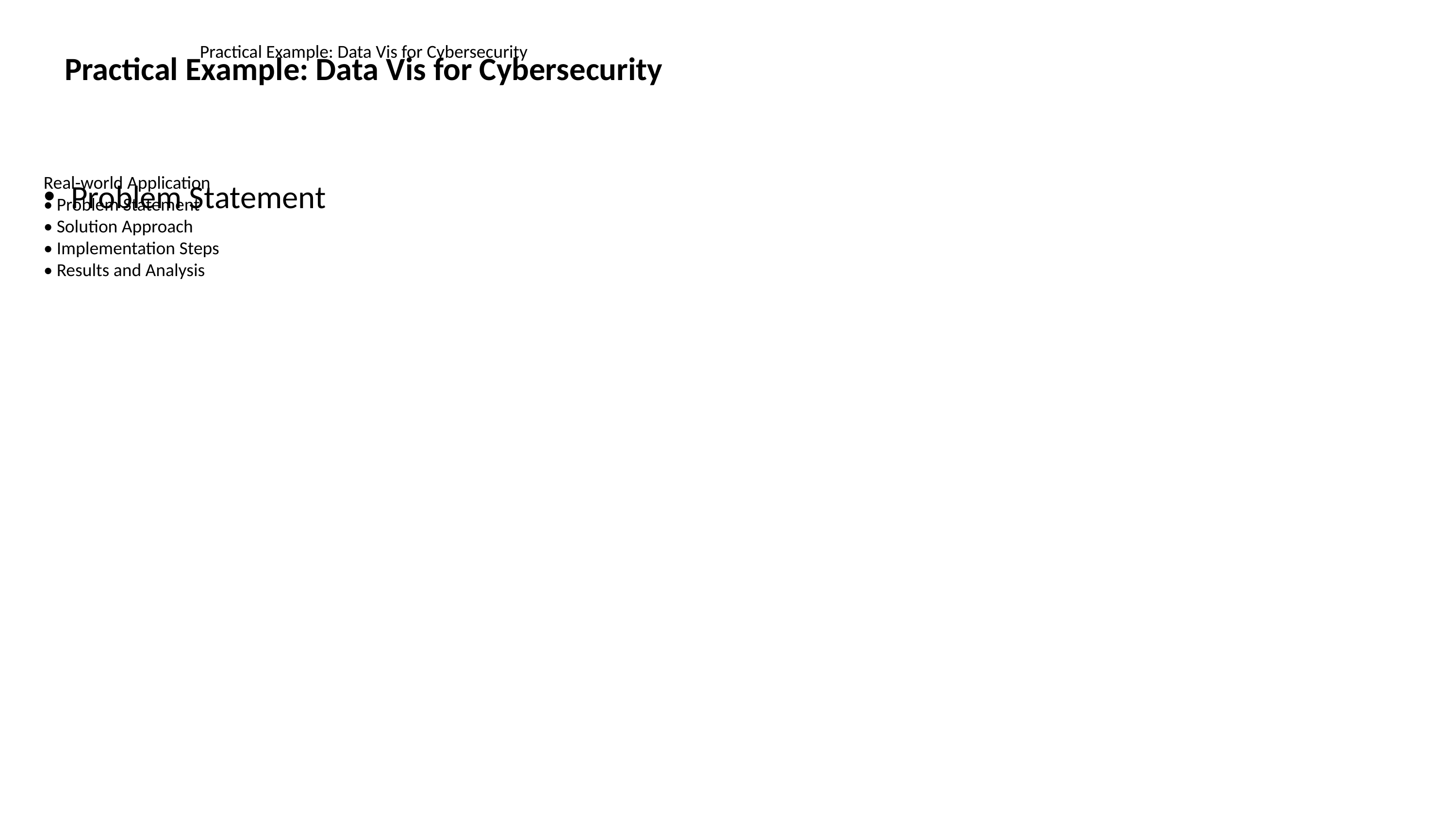

# Practical Example: Data Vis for Cybersecurity
Practical Example: Data Vis for Cybersecurity

Problem Statement

Real-world Application
• Problem Statement
• Solution Approach
• Implementation Steps
• Results and Analysis